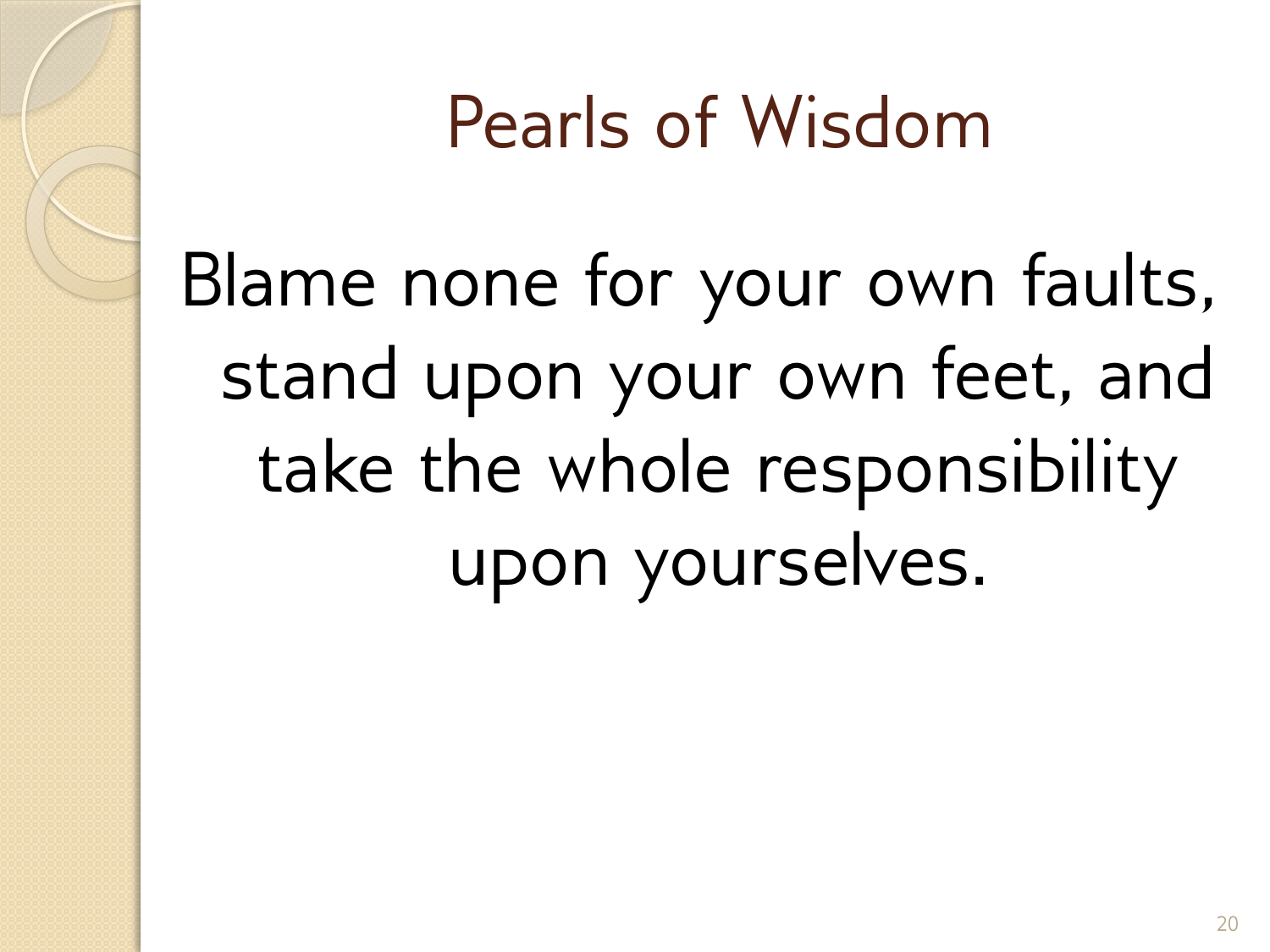

# Pearls of Wisdom
Blame none for your own faults, stand upon your own feet, and take the whole responsibility upon yourselves.
20